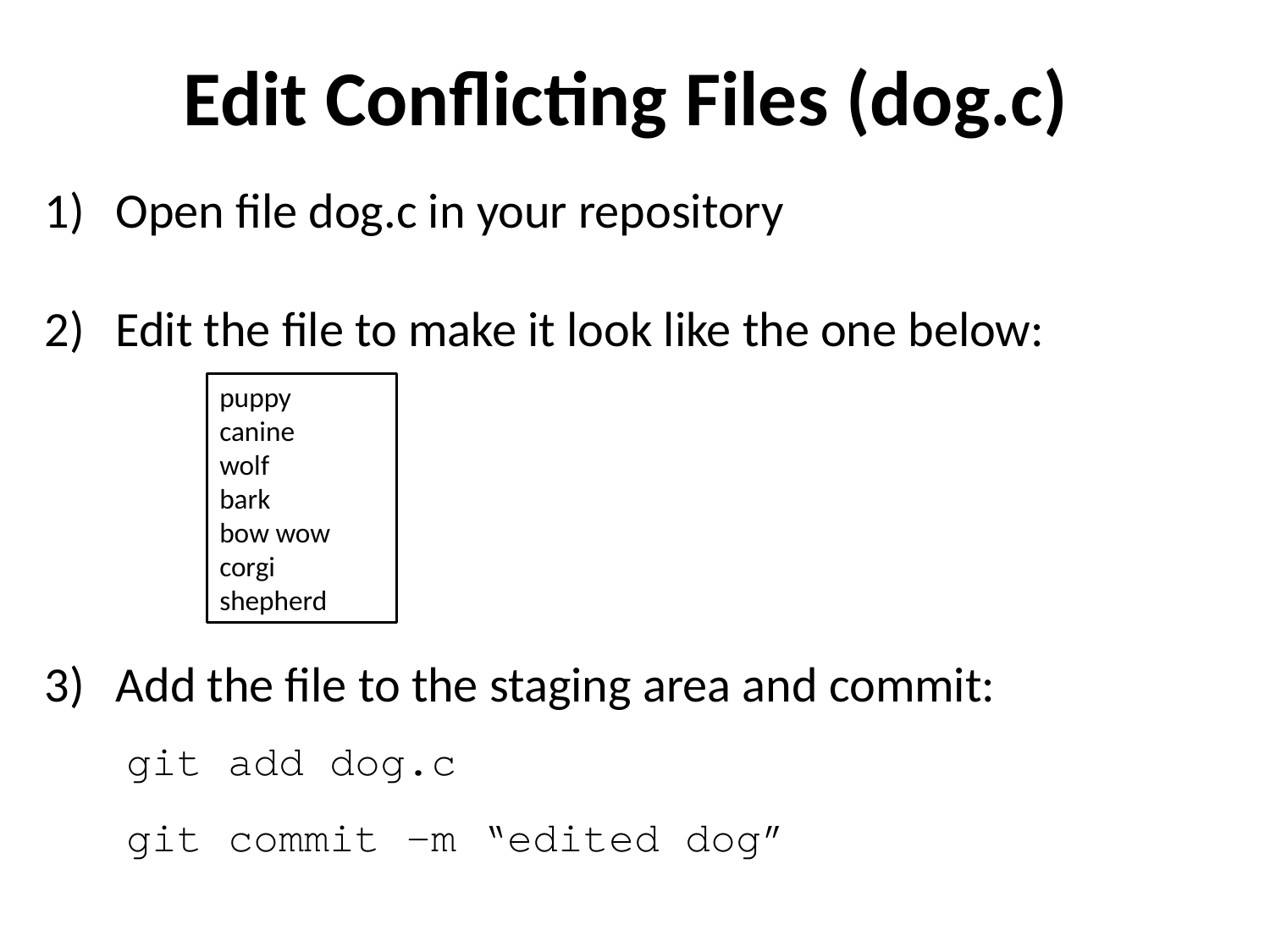

Edit Conflicting Files (dog.c)
Open file dog.c in your repository

Edit the file to make it look like the one below:

Add the file to the staging area and commit:

puppy
canine
wolf
bark
bow wow
corgi
shepherd
git add dog.c

git commit –m “edited dog”